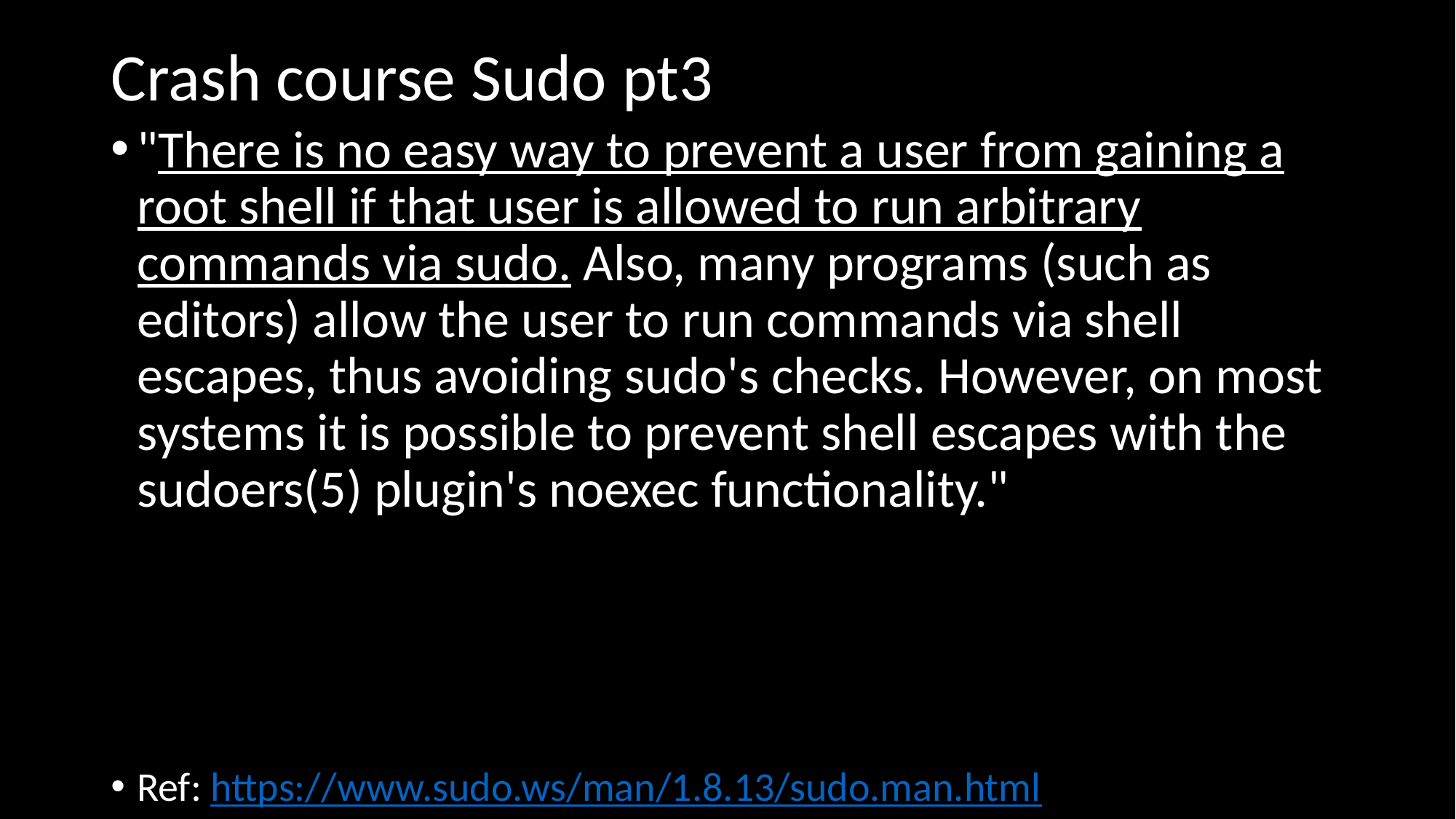

# Crash course Sudo pt3
"There is no easy way to prevent a user from gaining a root shell if that user is allowed to run arbitrary commands via sudo. Also, many programs (such as editors) allow the user to run commands via shell escapes, thus avoiding sudo's checks. However, on most systems it is possible to prevent shell escapes with the sudoers(5) plugin's noexec functionality."

Ref: https://www.sudo.ws/man/1.8.13/sudo.man.html